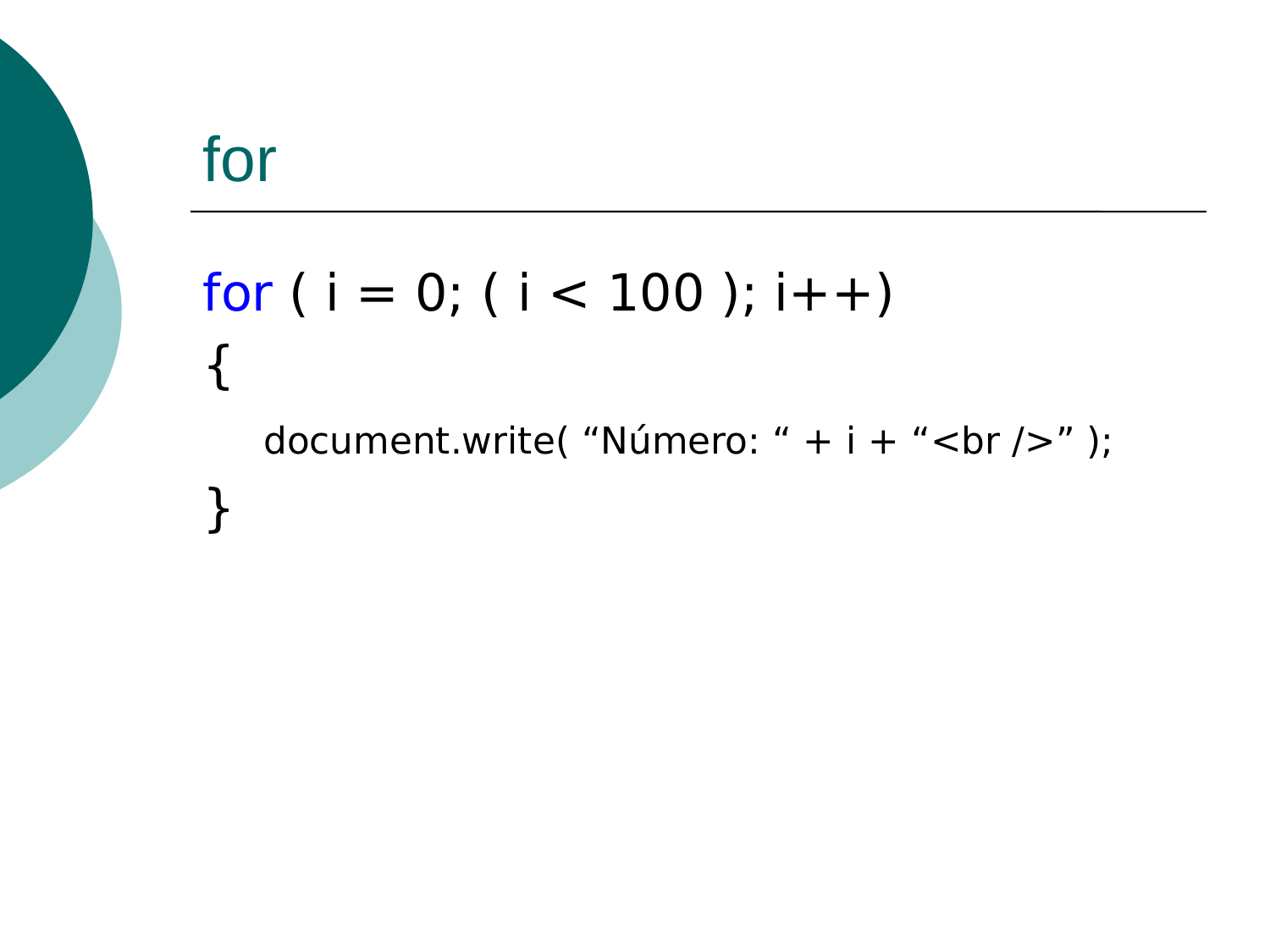

# for
for ( i = 0; ( i < 100 ); i++)
{
    document.write( “Número: “ + i + “<br />” );
}